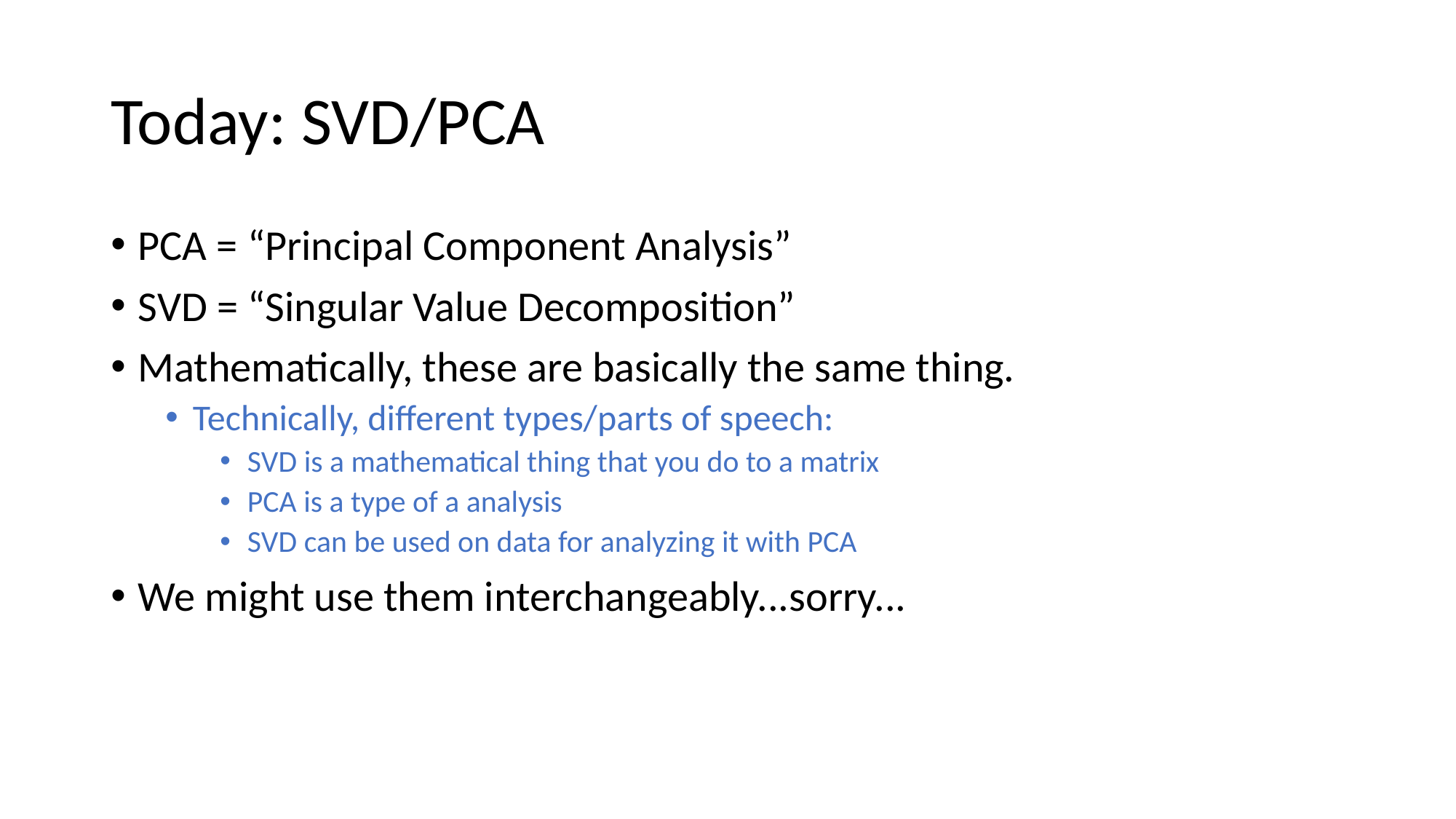

# Today: SVD/PCA
PCA = “Principal Component Analysis”
SVD = “Singular Value Decomposition”
Mathematically, these are basically the same thing.
Technically, different types/parts of speech:
SVD is a mathematical thing that you do to a matrix
PCA is a type of a analysis
SVD can be used on data for analyzing it with PCA
We might use them interchangeably...sorry...